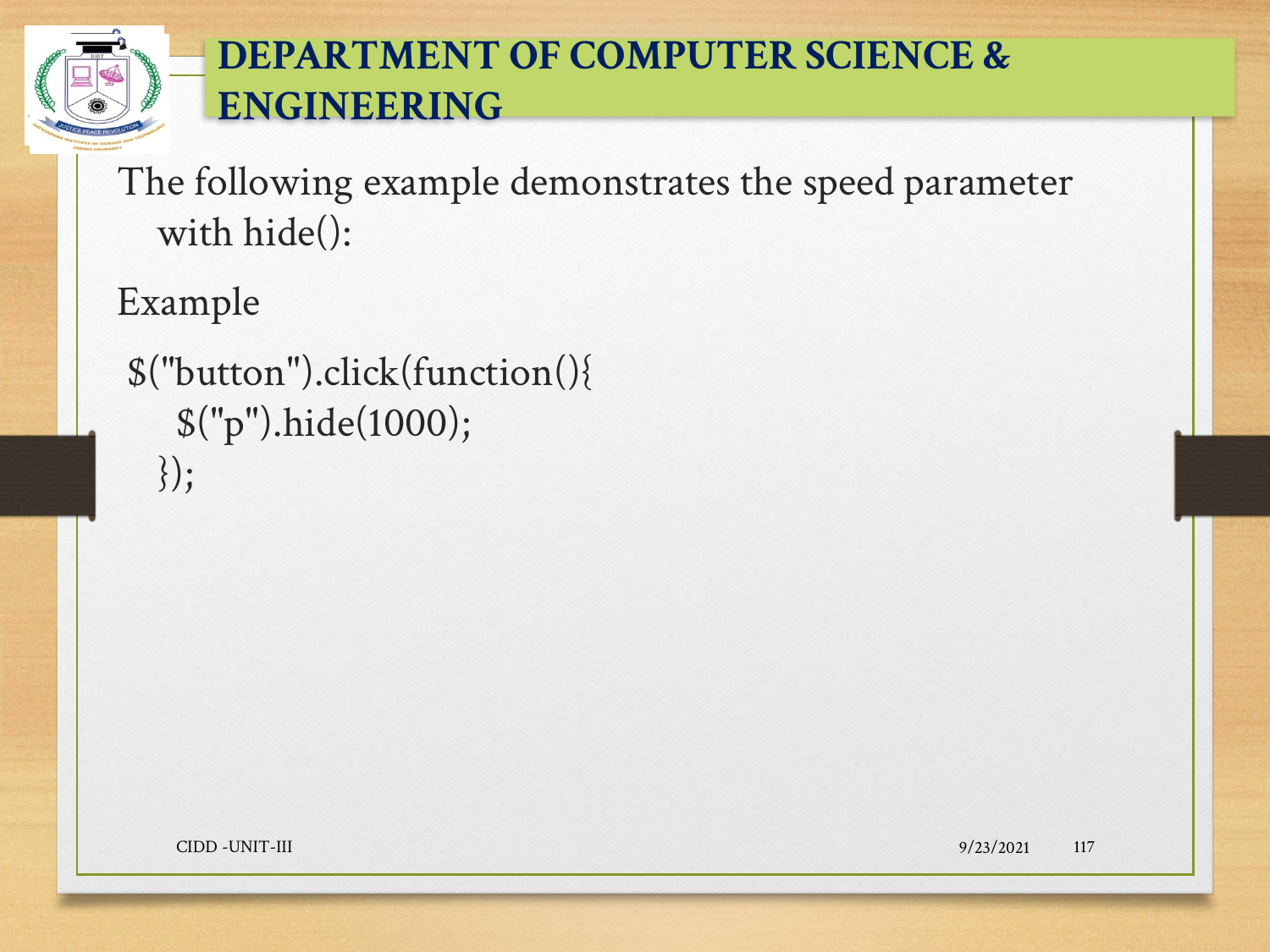

#
The following example demonstrates the speed parameter with hide():
Example
 $("button").click(function(){
  $("p").hide(1000);
});

CIDD -UNIT-III
9/23/2021
117